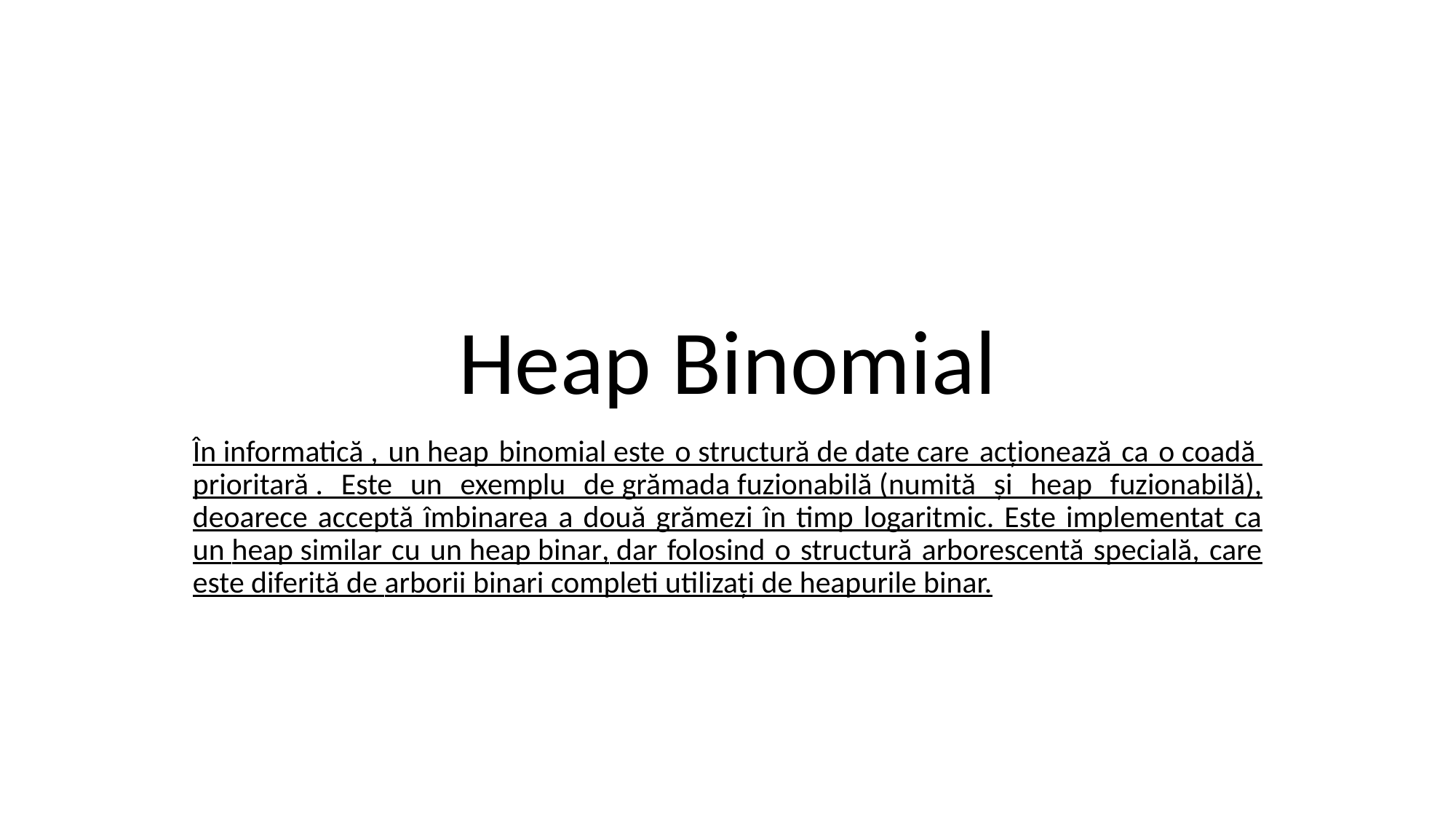

# Heap Binomial
În informatică , un heap binomial este o structură de date care acționează ca o coadă prioritară . Este un exemplu de grămada fuzionabilă (numită și heap fuzionabilă), deoarece acceptă îmbinarea a două grămezi în timp logaritmic. Este implementat ca un heap similar cu un heap binar, dar folosind o structură arborescentă specială, care este diferită de arborii binari completi utilizați de heapurile binar.